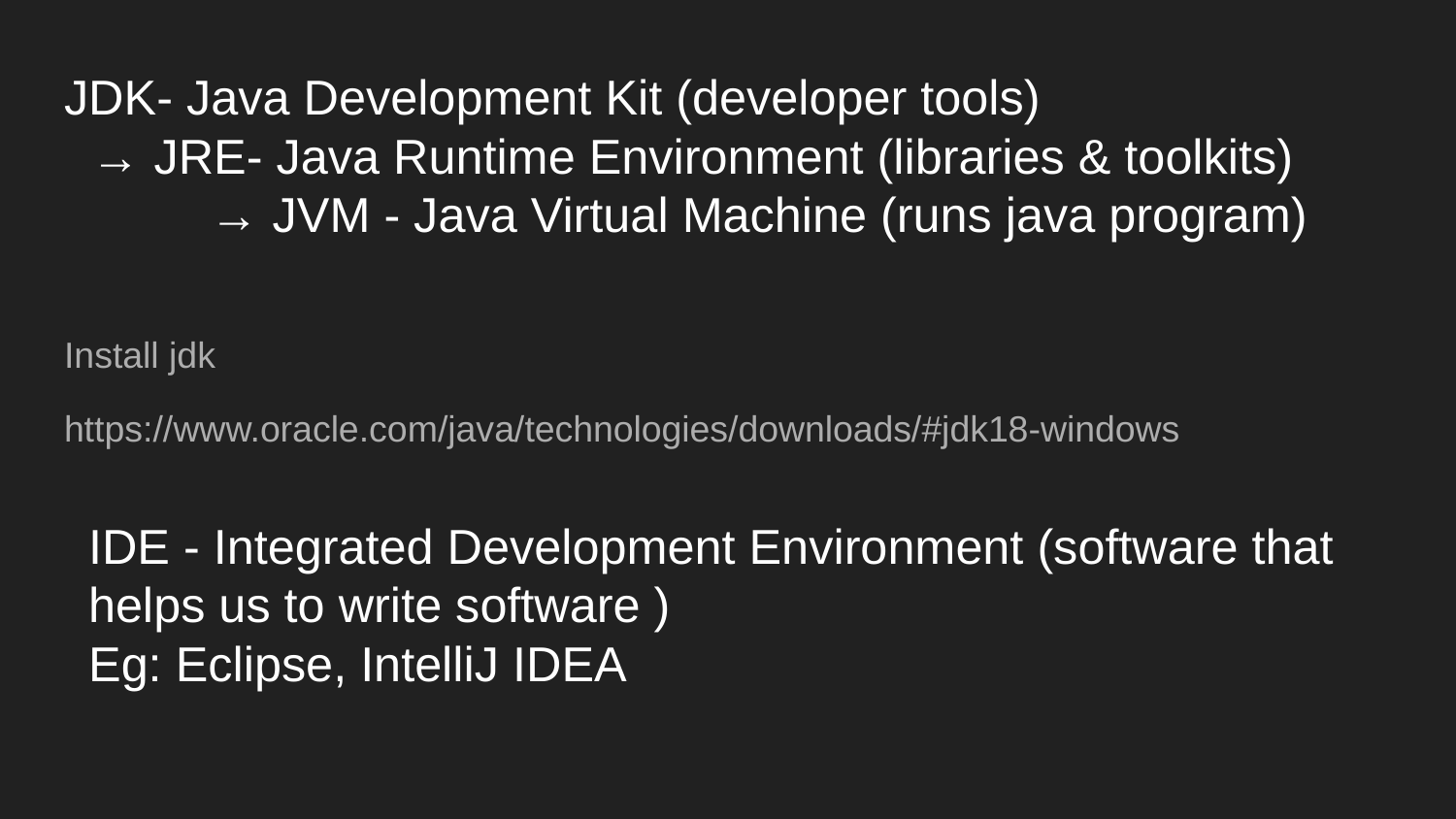

# JDK- Java Development Kit (developer tools)
  → JRE- Java Runtime Environment (libraries & toolkits)
	→ JVM - Java Virtual Machine (runs java program)

Install jdk
https://www.oracle.com/java/technologies/downloads/#jdk18-windows
IDE - Integrated Development Environment (software that helps us to write software )
Eg: Eclipse, IntelliJ IDEA